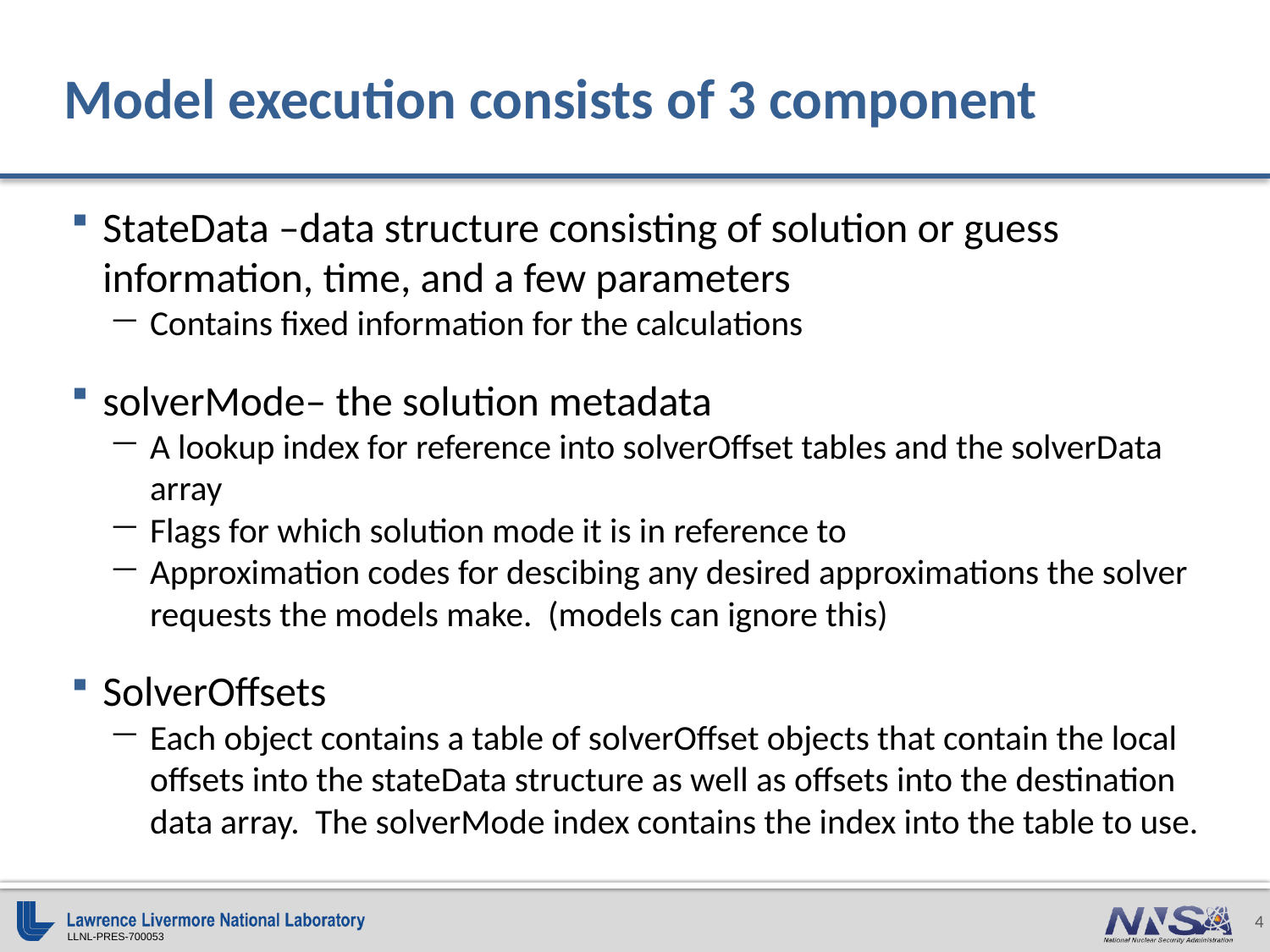

# Model execution consists of 3 component
StateData –data structure consisting of solution or guess information, time, and a few parameters
Contains fixed information for the calculations
solverMode– the solution metadata
A lookup index for reference into solverOffset tables and the solverData array
Flags for which solution mode it is in reference to
Approximation codes for descibing any desired approximations the solver requests the models make.  (models can ignore this)
SolverOffsets
Each object contains a table of solverOffset objects that contain the local offsets into the stateData structure as well as offsets into the destination data array.  The solverMode index contains the index into the table to use.